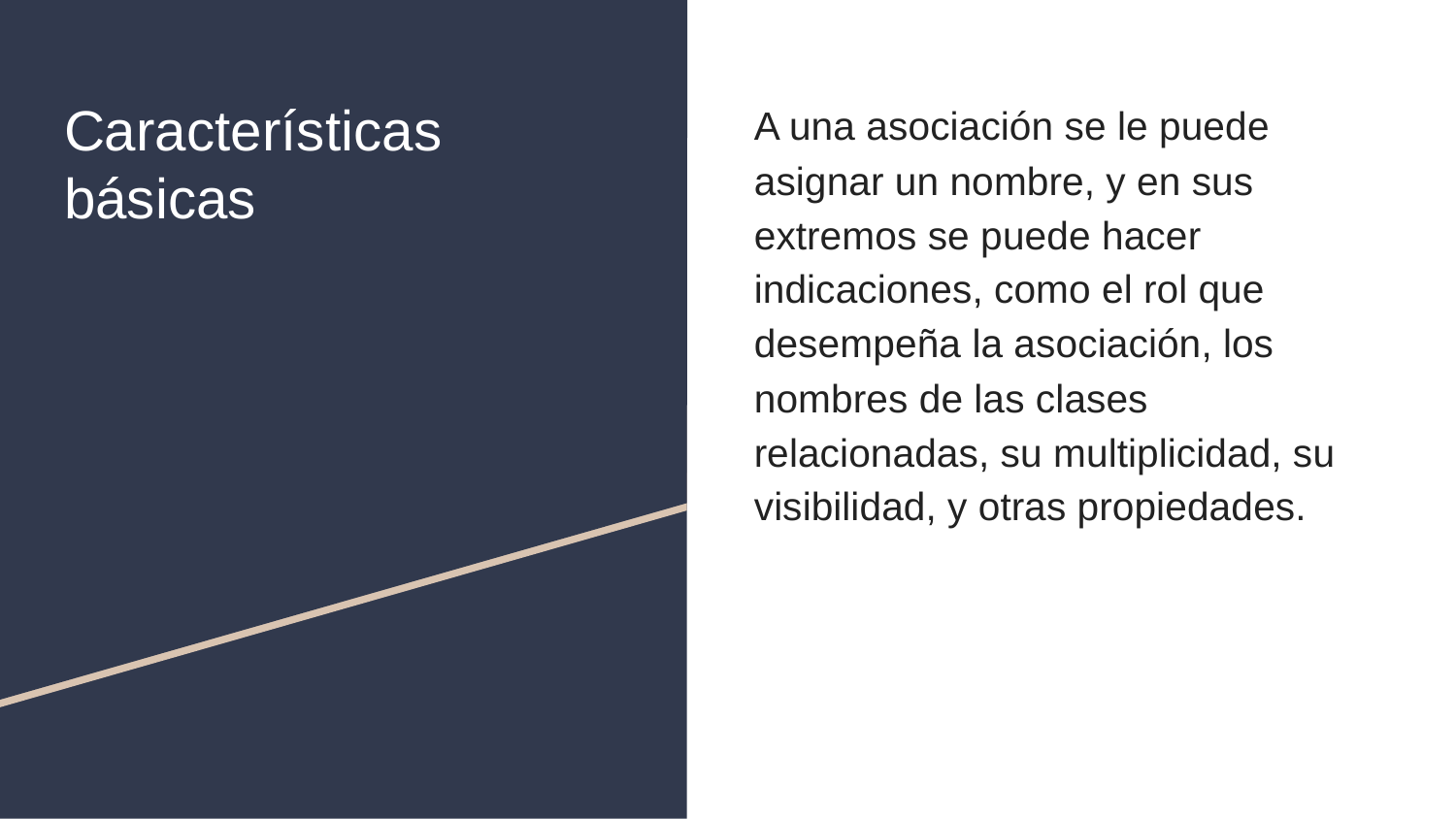

# Características básicas
A una asociación se le puede asignar un nombre, y en sus extremos se puede hacer indicaciones, como el rol que desempeña la asociación, los nombres de las clases relacionadas, su multiplicidad, su visibilidad, y otras propiedades.